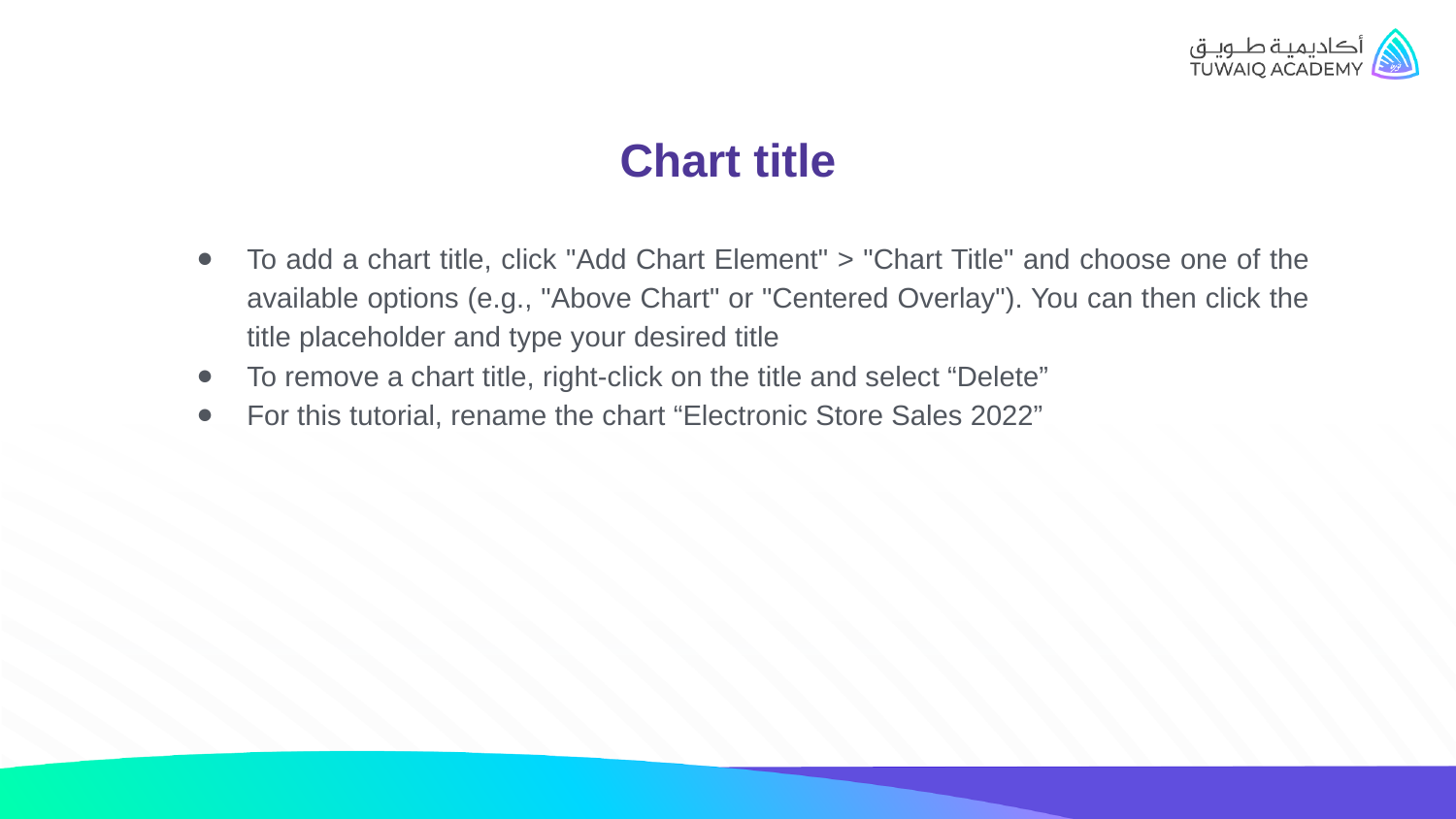

# Chart title
To add a chart title, click "Add Chart Element" > "Chart Title" and choose one of the available options (e.g., "Above Chart" or "Centered Overlay"). You can then click the title placeholder and type your desired title
To remove a chart title, right-click on the title and select “Delete”
For this tutorial, rename the chart “Electronic Store Sales 2022”